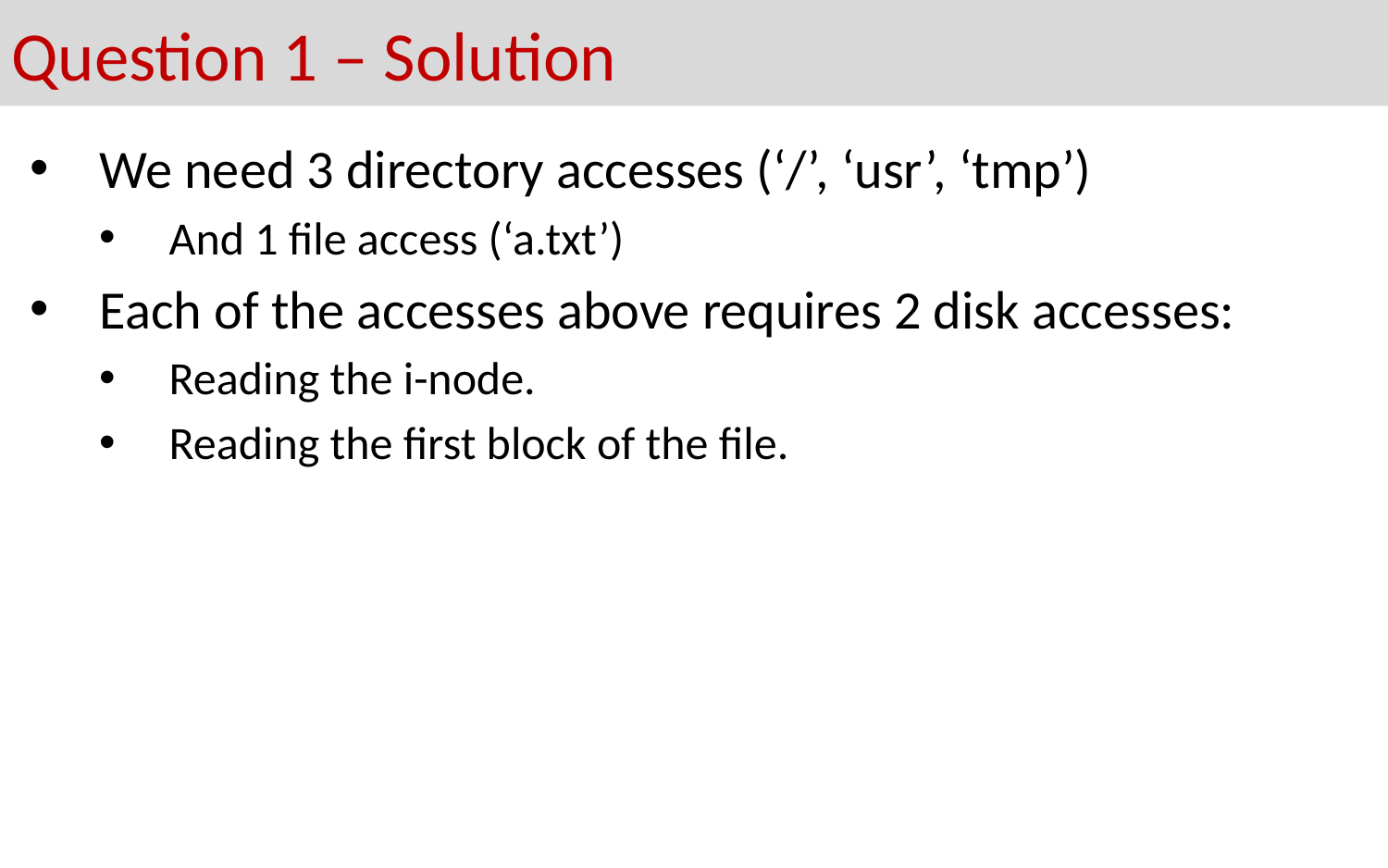

# Question 1 – Solution
We need 3 directory accesses (‘/’, ‘usr’, ‘tmp’)
And 1 file access (‘a.txt’)
Each of the accesses above requires 2 disk accesses:
Reading the i-node.
Reading the first block of the file.